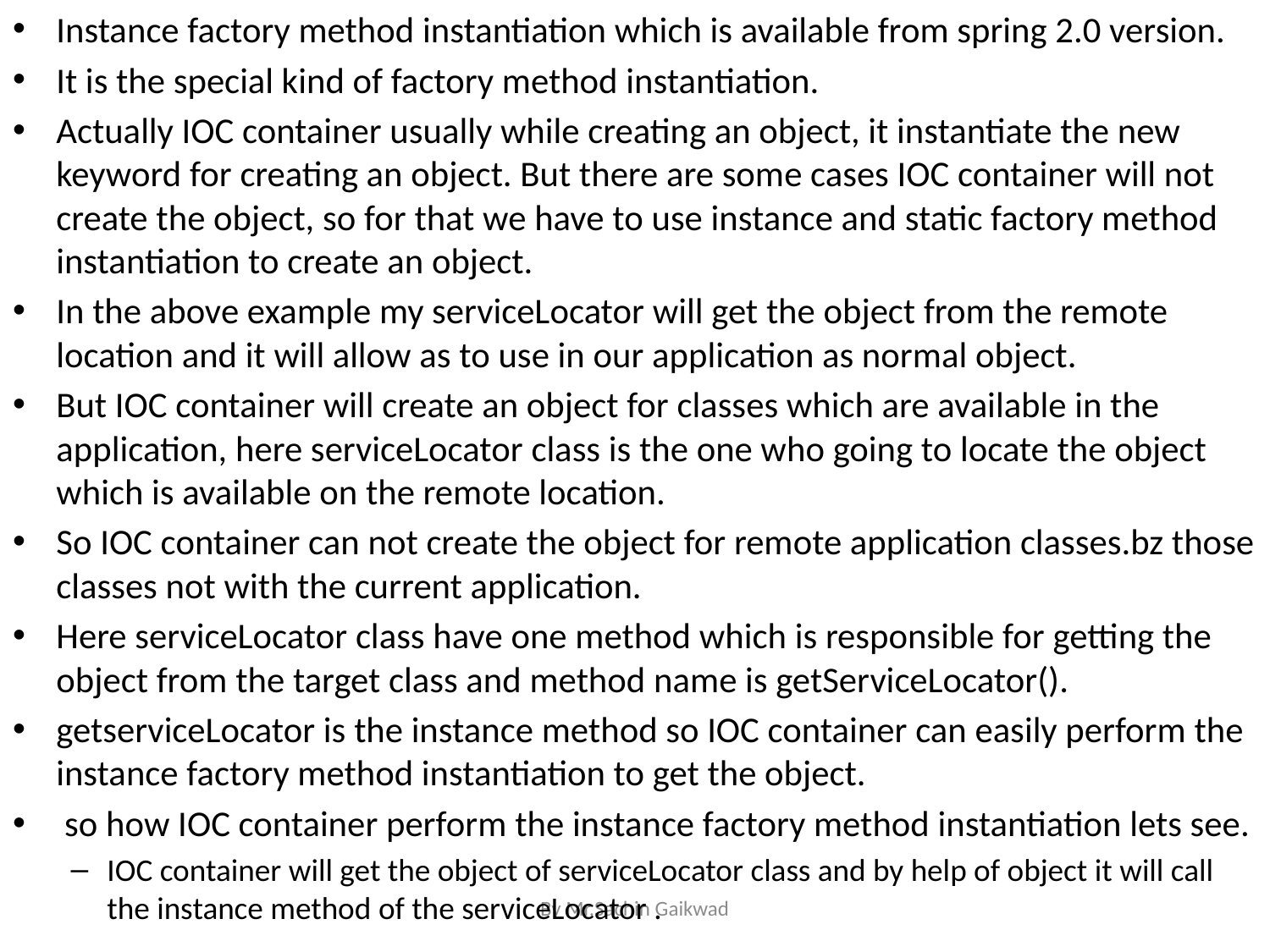

Instance factory method instantiation which is available from spring 2.0 version.
It is the special kind of factory method instantiation.
Actually IOC container usually while creating an object, it instantiate the new keyword for creating an object. But there are some cases IOC container will not create the object, so for that we have to use instance and static factory method instantiation to create an object.
In the above example my serviceLocator will get the object from the remote location and it will allow as to use in our application as normal object.
But IOC container will create an object for classes which are available in the application, here serviceLocator class is the one who going to locate the object which is available on the remote location.
So IOC container can not create the object for remote application classes.bz those classes not with the current application.
Here serviceLocator class have one method which is responsible for getting the object from the target class and method name is getServiceLocator().
getserviceLocator is the instance method so IOC container can easily perform the instance factory method instantiation to get the object.
 so how IOC container perform the instance factory method instantiation lets see.
IOC container will get the object of serviceLocator class and by help of object it will call the instance method of the serviceLocator .

By Mr.Sachin Gaikwad